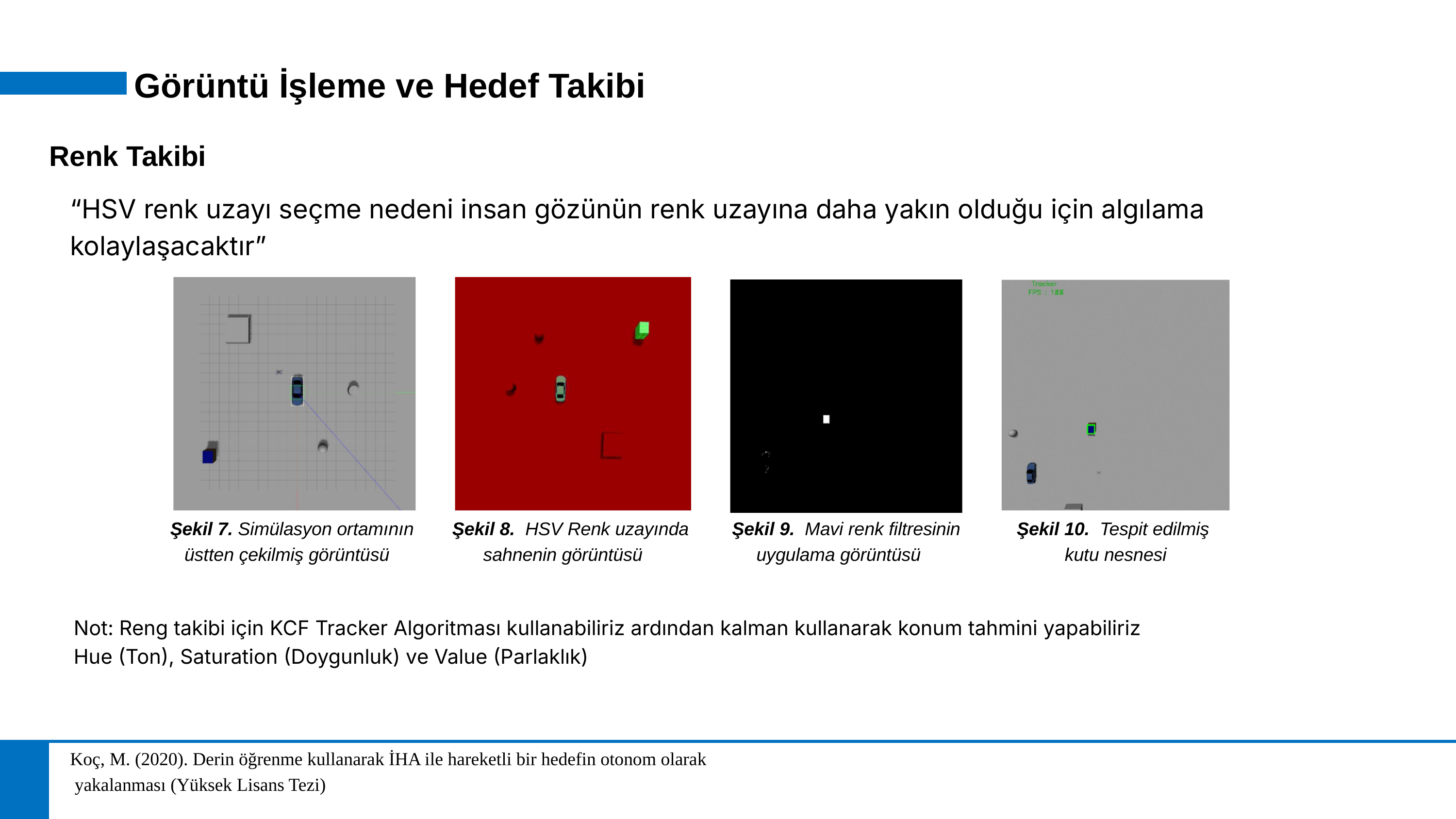

Görüntü İşleme ve Hedef Takibi

Renk Takibi
“HSV renk uzayı seçme nedeni insan gözünün renk uzayına daha yakın olduğu için algılama kolaylaşacaktır”

Şekil 7. Simülasyon ortamının
üstten çekilmiş görüntüsü
Şekil 8.  HSV Renk uzayında
sahnenin görüntüsü
Şekil 9.  Mavi renk filtresinin
 uygulama görüntüsü
Şekil 10.  Tespit edilmiş
kutu nesnesi
Not: Reng takibi için KCF Tracker Algoritması kullanabiliriz ardından kalman kullanarak konum tahmini yapabiliriz
Hue (Ton), Saturation (Doygunluk) ve Value (Parlaklık)

Koç, M. (2020). Derin öğrenme kullanarak İHA ile hareketli bir hedefin otonom olarak
 yakalanması (Yüksek Lisans Tezi)